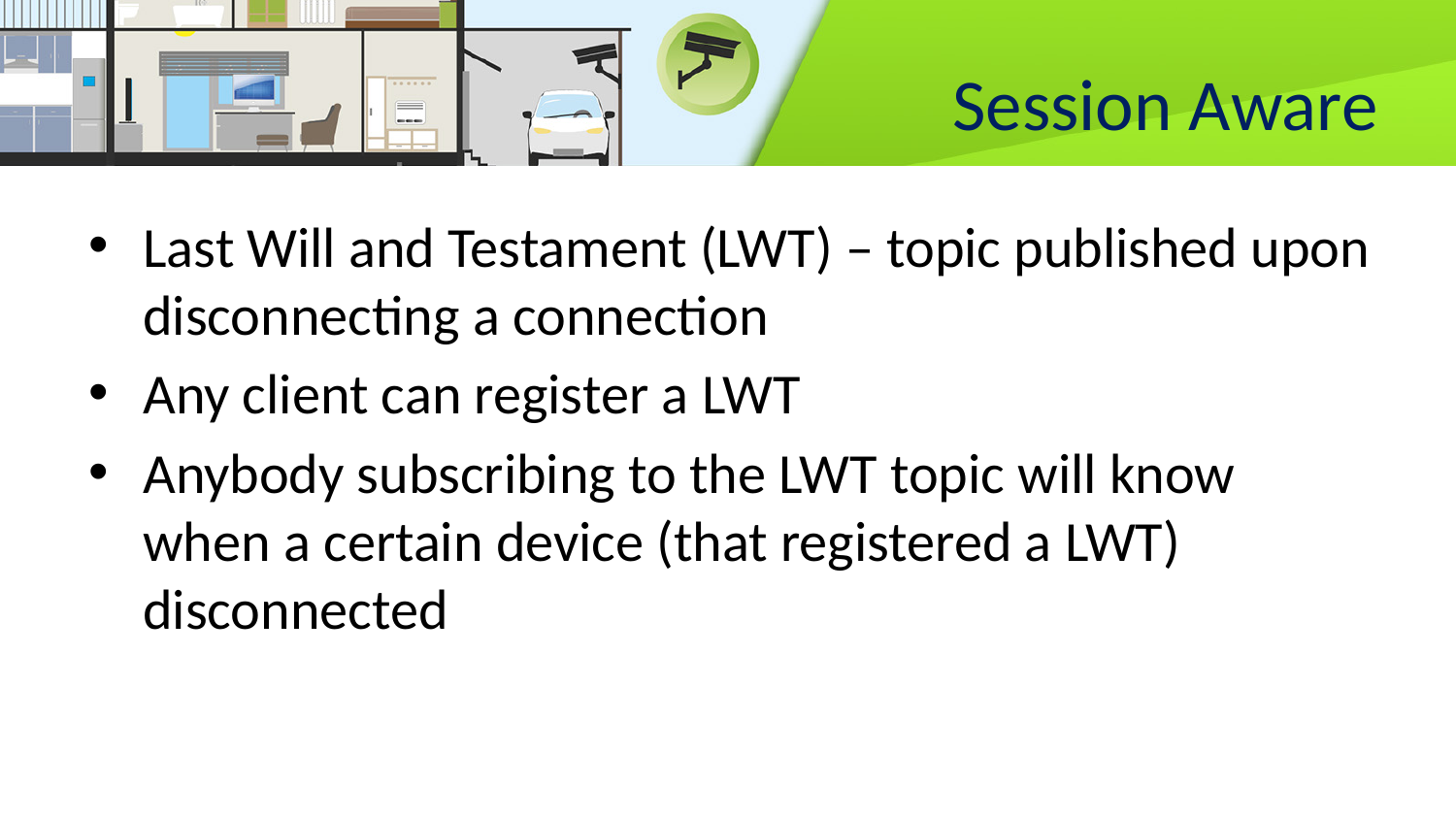

# Session Aware
Last Will and Testament (LWT) – topic published upon disconnecting a connection
Any client can register a LWT
Anybody subscribing to the LWT topic will know when a certain device (that registered a LWT) disconnected